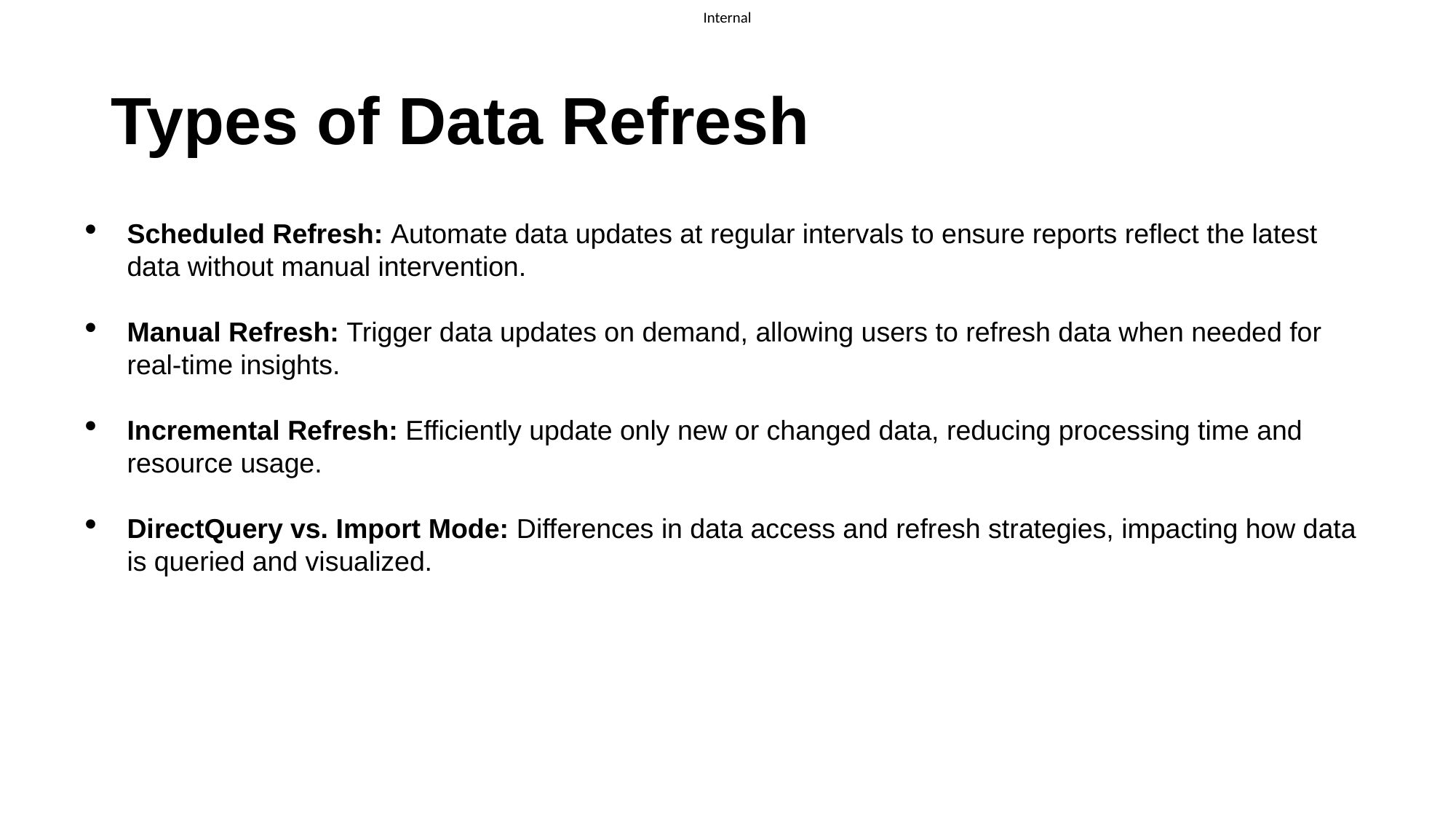

# Types of Data Refresh
Scheduled Refresh: Automate data updates at regular intervals to ensure reports reflect the latest data without manual intervention.

Manual Refresh: Trigger data updates on demand, allowing users to refresh data when needed for real-time insights.

Incremental Refresh: Efficiently update only new or changed data, reducing processing time and resource usage.

DirectQuery vs. Import Mode: Differences in data access and refresh strategies, impacting how data is queried and visualized.